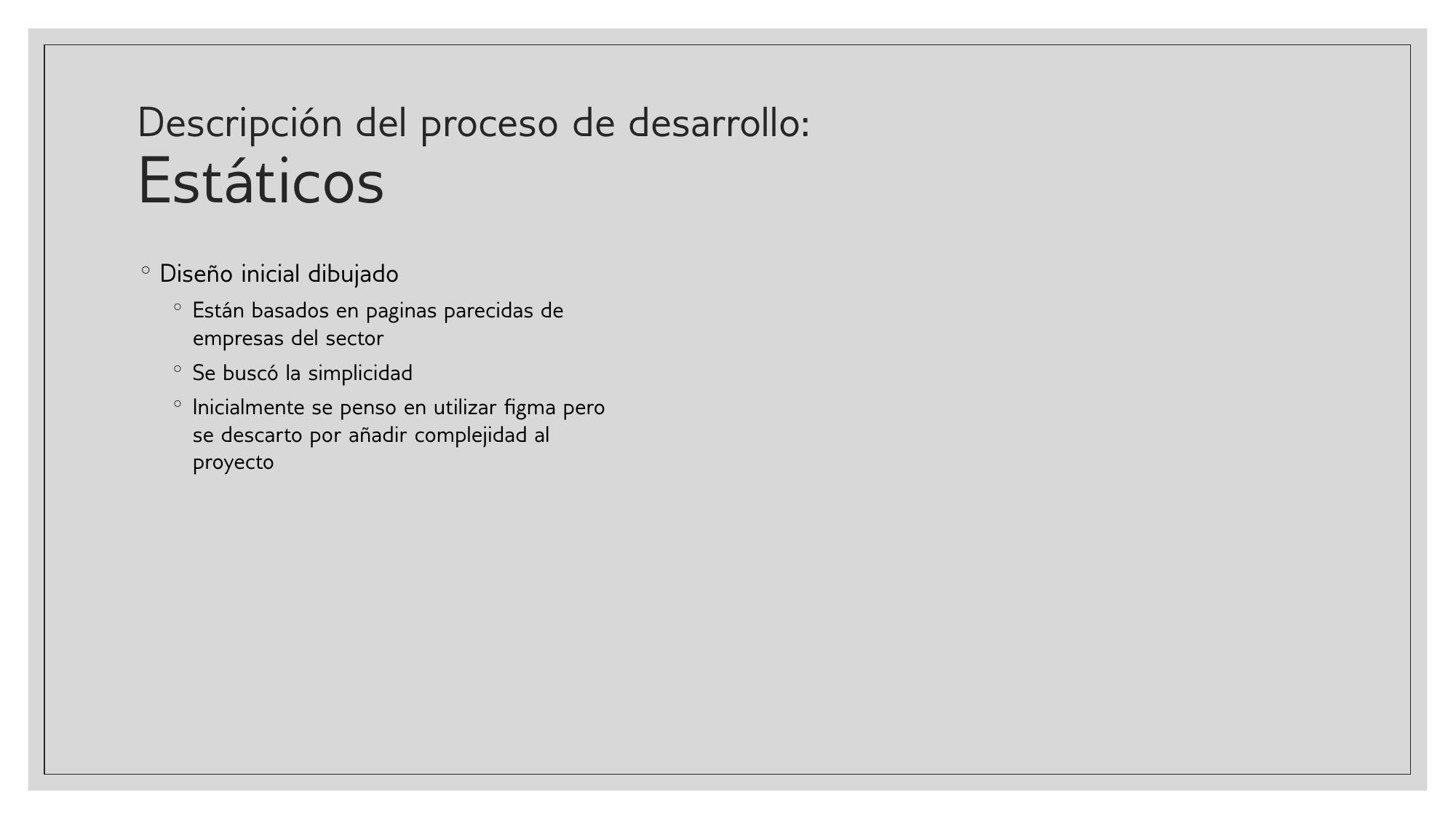

# Descripción del proceso de desarrollo:           Estáticos
Diseño inicial dibujado
Están basados en paginas parecidas de empresas del sector
Se buscó la simplicidad
Inicialmente se penso en utilizar figma pero se descarto por añadir complejidad al proyecto